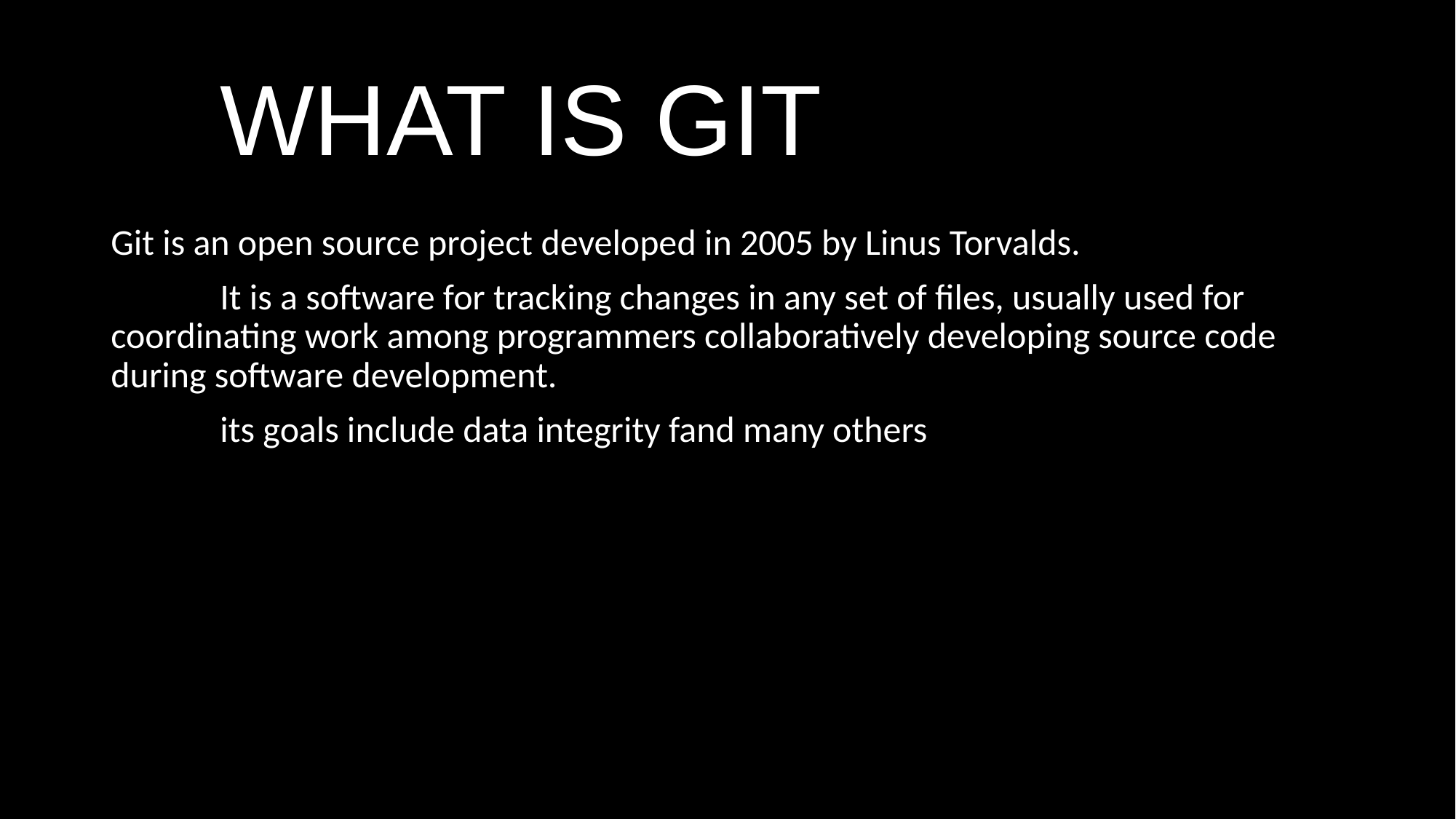

# WHAT IS GIT
Git is an open source project developed in 2005 by Linus Torvalds.
	It is a software for tracking changes in any set of files, usually used for coordinating work among programmers collaboratively developing source code during software development.
	its goals include data integrity fand many others